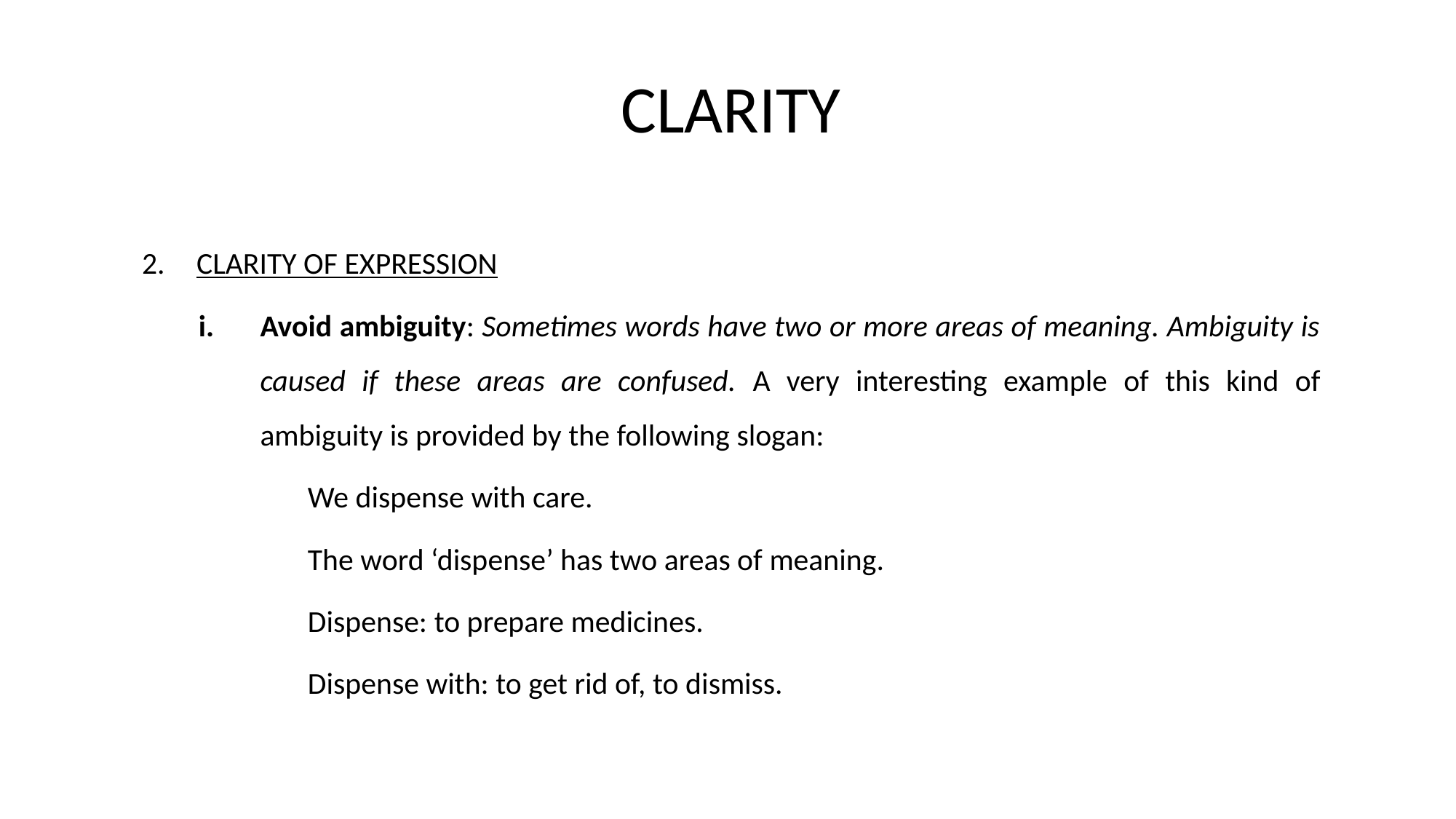

# CLARITY
CLARITY OF EXPRESSION
Avoid ambiguity: Sometimes words have two or more areas of meaning. Ambiguity is caused if these areas are confused. A very interesting example of this kind of ambiguity is provided by the following slogan:
	We dispense with care.
	The word ‘dispense’ has two areas of meaning.
	Dispense: to prepare medicines.
	Dispense with: to get rid of, to dismiss.